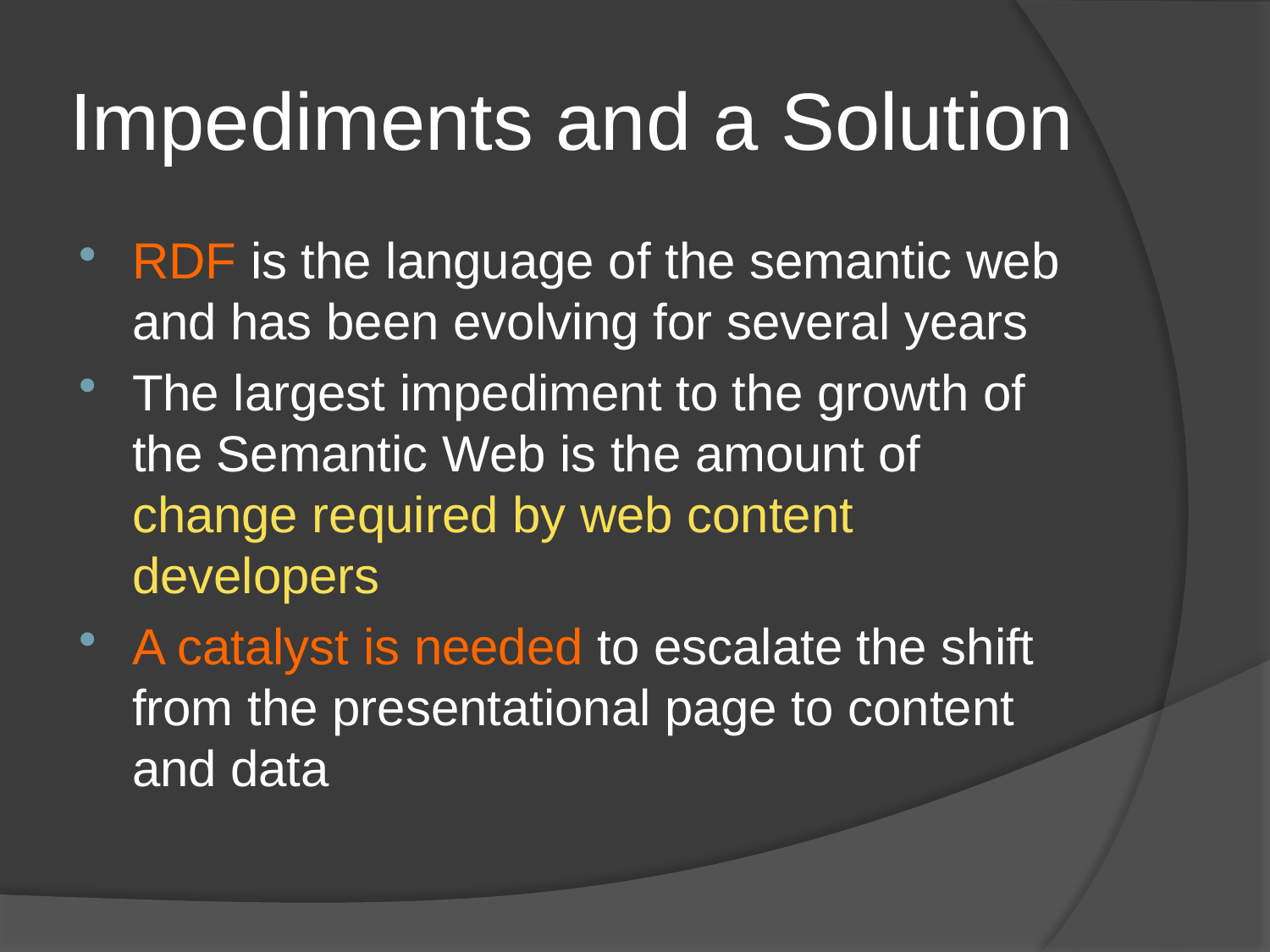

# Impediments and a Solution
RDF is the language of the semantic web and has been evolving for several years
The largest impediment to the growth of the Semantic Web is the amount of change required by web content developers
A catalyst is needed to escalate the shift from the presentational page to content and data